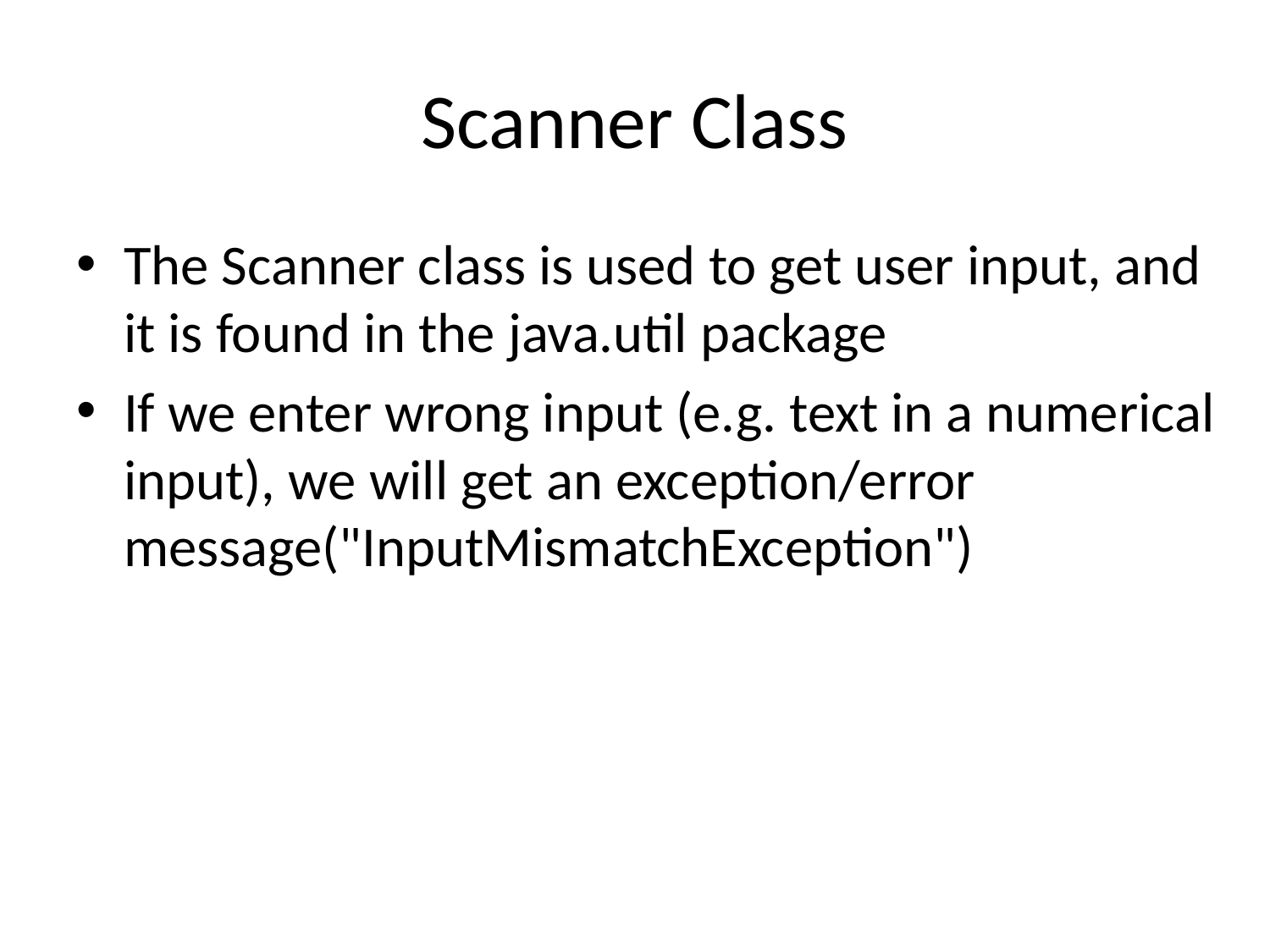

# Scanner Class
The Scanner class is used to get user input, and it is found in the java.util package
If we enter wrong input (e.g. text in a numerical input), we will get an exception/error message("InputMismatchException")